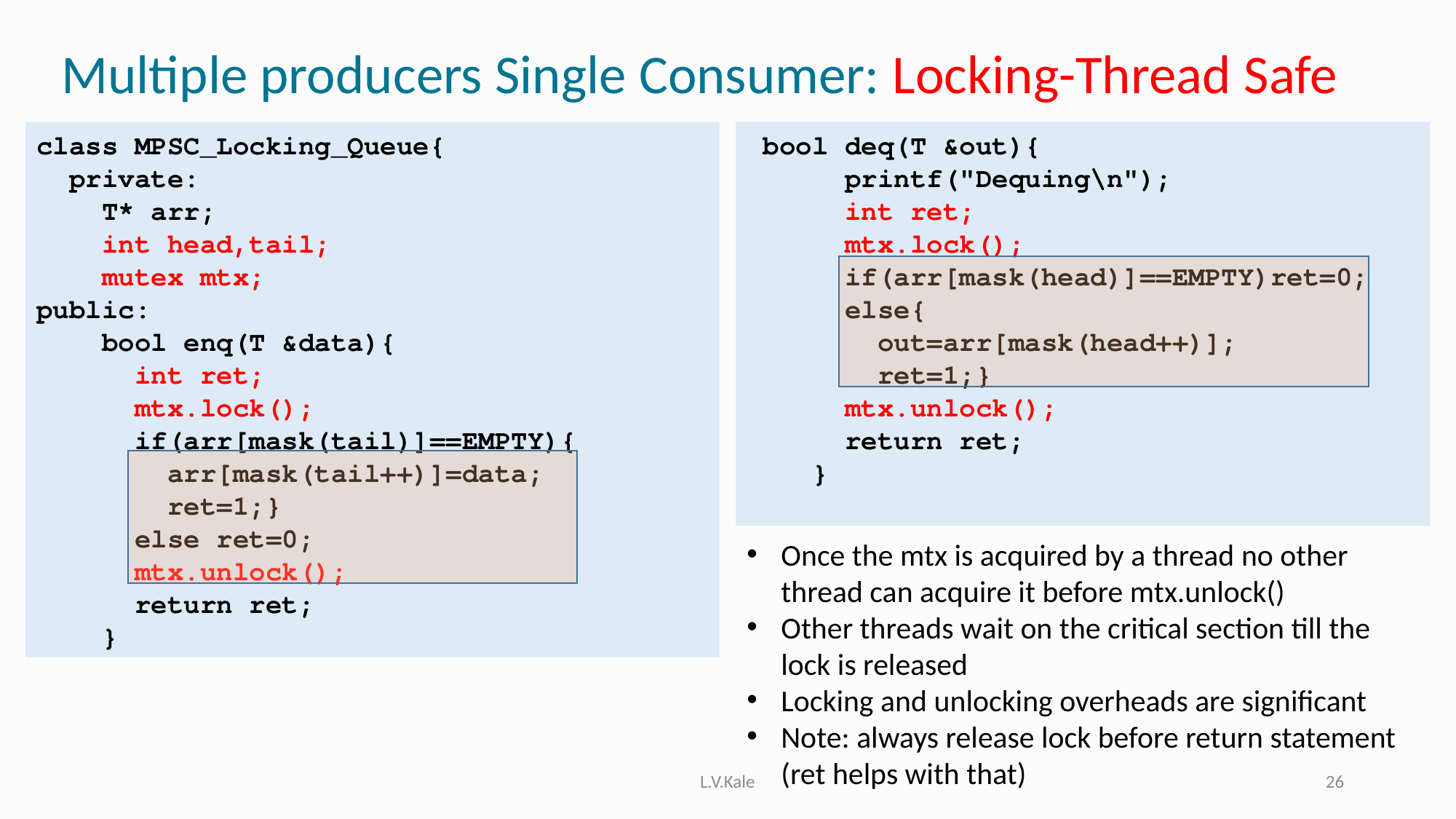

# Multiple producers Single Consumer: Locking-Thread Safe
 bool deq(T &out){
      printf("Dequing\n");
      int ret;
      mtx.lock();
      if(arr[mask(head)]==EMPTY)ret=0;
      else{
        out=arr[mask(head++)];
        ret=1;}
      mtx.unlock();
      return ret;
    }

class MPSC_Locking_Queue{
  private:
    T* arr;
    int head,tail;
    mutex mtx;
public:
    bool enq(T &data){
      int ret;
      mtx.lock();
      if(arr[mask(tail)]==EMPTY){
        arr[mask(tail++)]=data;
        ret=1;}
      else ret=0;
      mtx.unlock();
      return ret;
    }

Once the mtx is acquired by a thread no other thread can acquire it before mtx.unlock()
Other threads wait on the critical section till the lock is released
Locking and unlocking overheads are significant
Note: always release lock before return statement (ret helps with that)
L.V.Kale
26